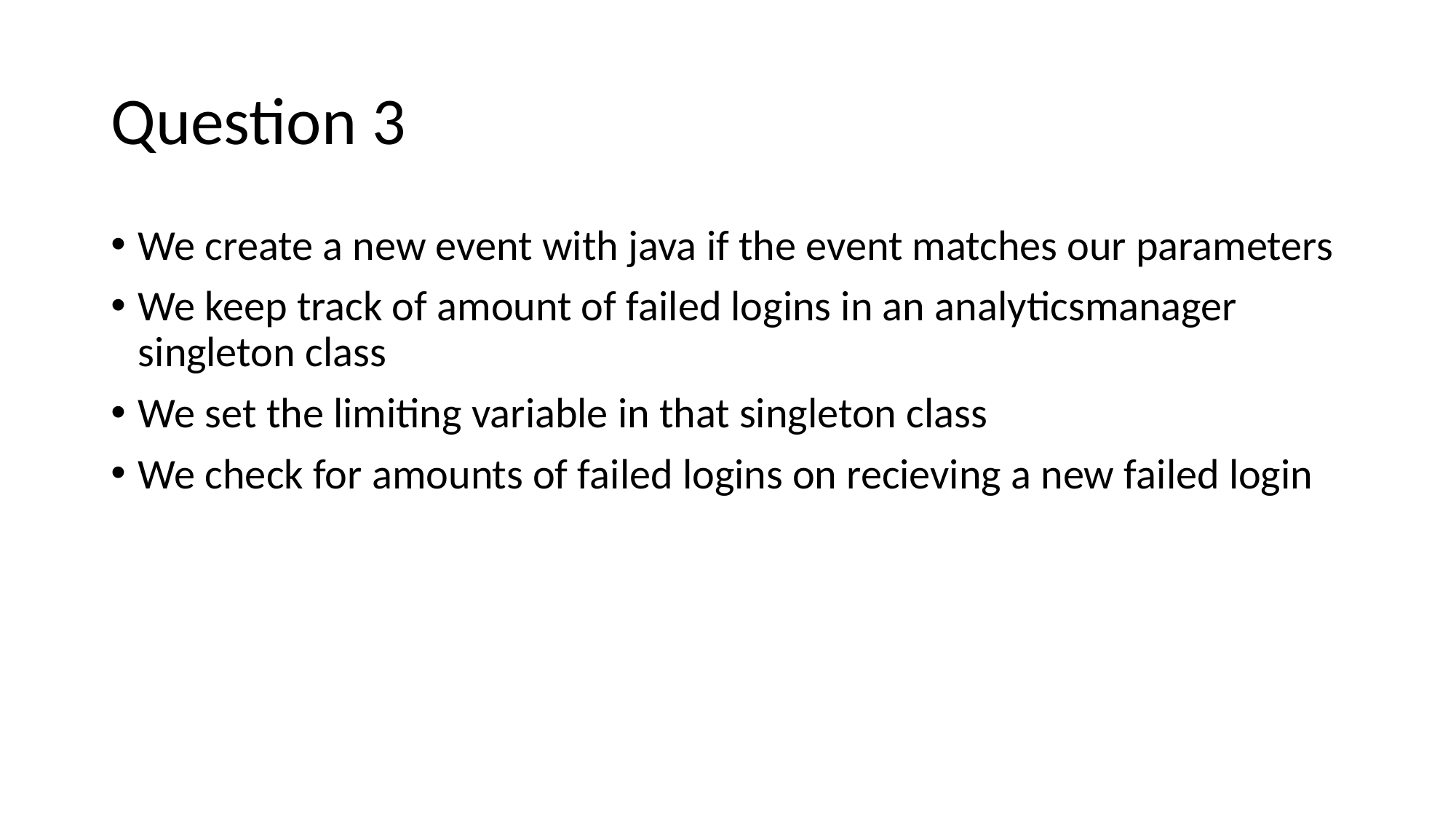

# Question 3
We create a new event with java if the event matches our parameters
We keep track of amount of failed logins in an analyticsmanager singleton class
We set the limiting variable in that singleton class
We check for amounts of failed logins on recieving a new failed login